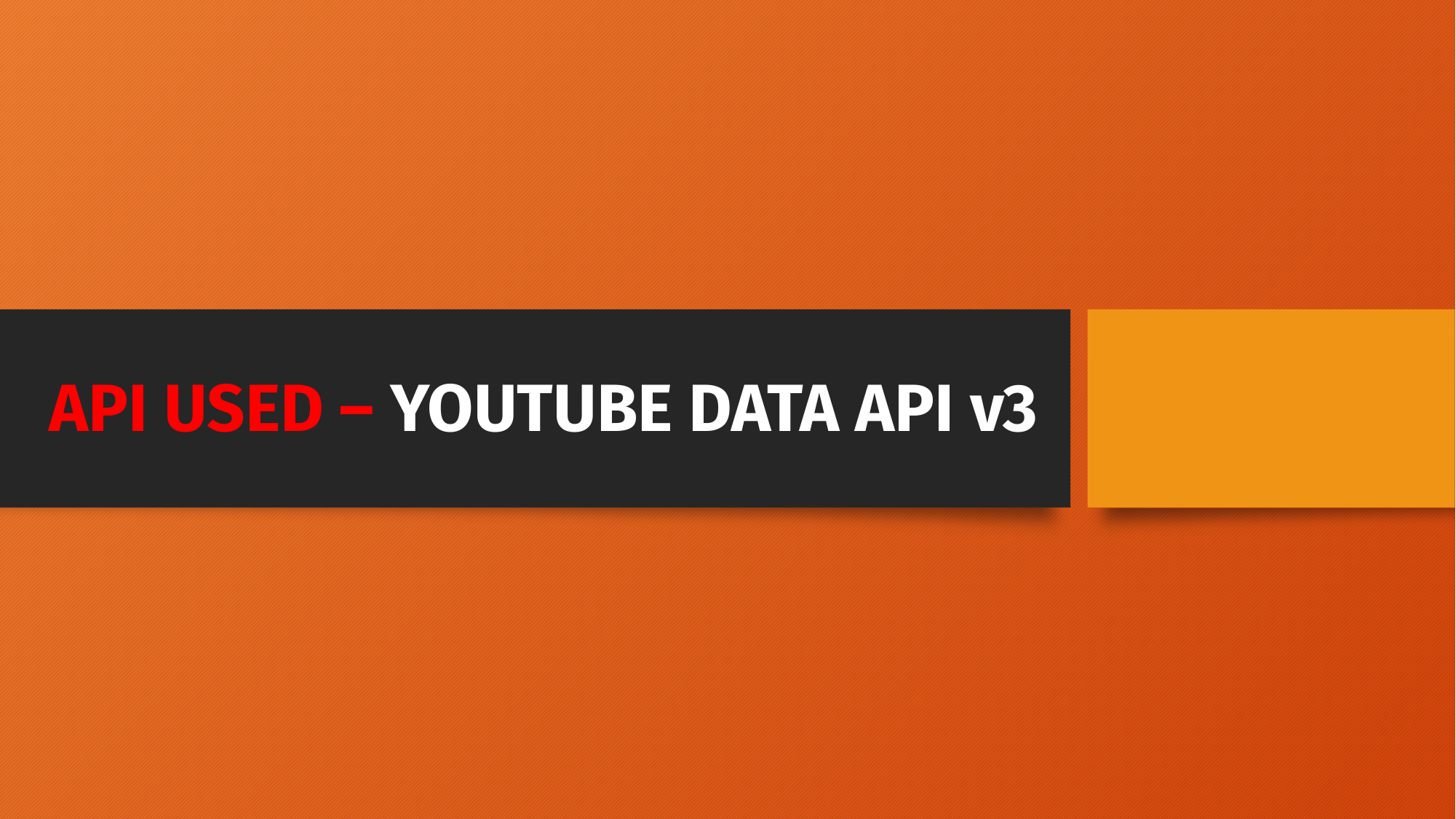

# API USED – YOUTUBE DATA API v3